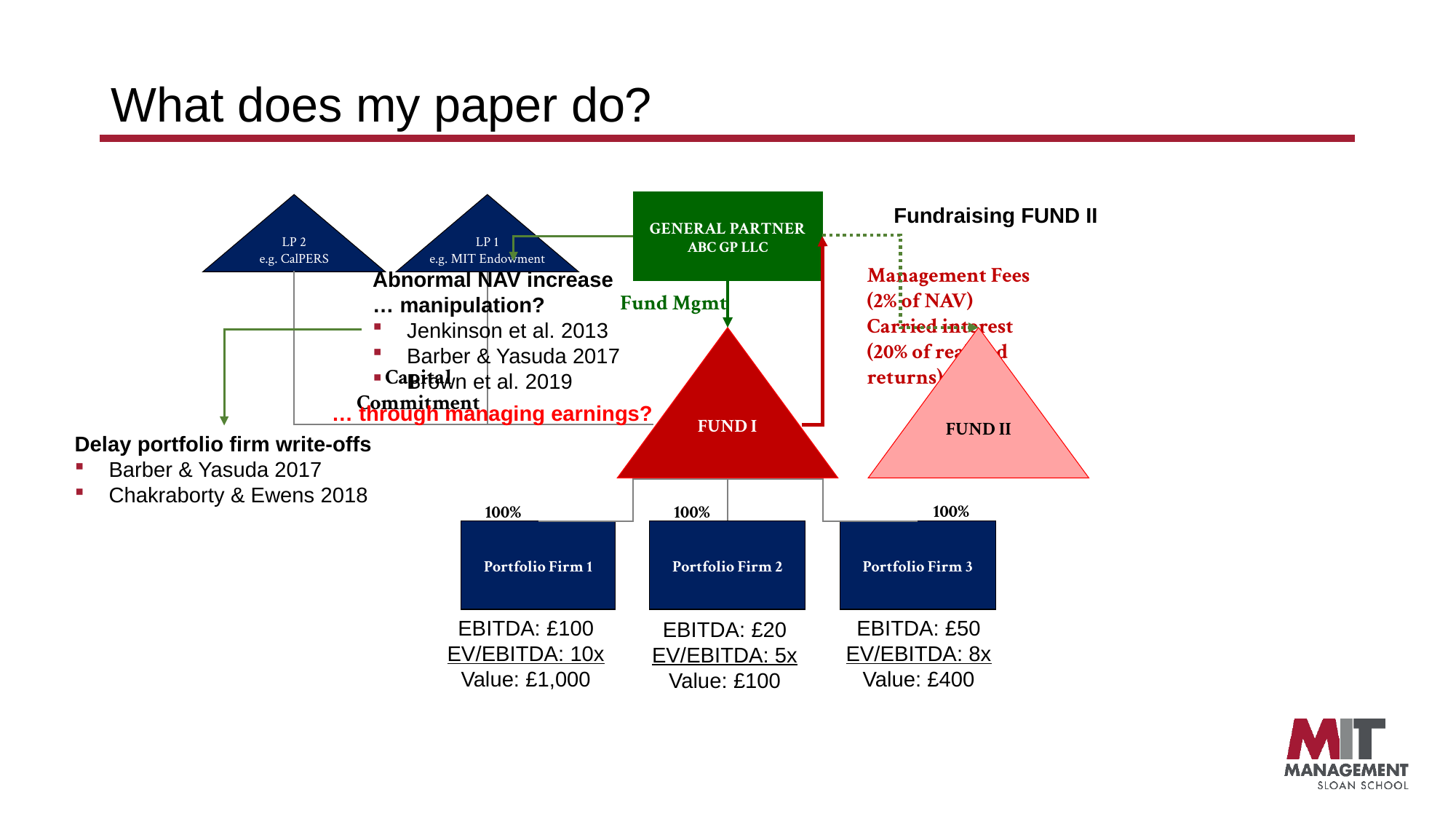

# What does my paper do?
GENERAL PARTNER
ABC GP LLC
Fund Mgmt

LP 2
e.g. CalPERS

LP 1
e.g. MIT Endowment
Capital Commitment
Fundraising FUND II

FUND II
Abnormal NAV increase
… manipulation?
Jenkinson et al. 2013
Barber & Yasuda 2017
Brown et al. 2019
Management Fees
(2% of NAV)
Carried interest
(20% of realized returns)

FUND I
… through managing earnings?
Delay portfolio firm write-offs
Barber & Yasuda 2017
Chakraborty & Ewens 2018
100%
100%
100%
Portfolio Firm 1
Portfolio Firm 2
Portfolio Firm 3
EBITDA: £100
EV/EBITDA: 10x
Value: £1,000
EBITDA: £50
EV/EBITDA: 8x
Value: £400
EBITDA: £20
EV/EBITDA: 5x
Value: £100